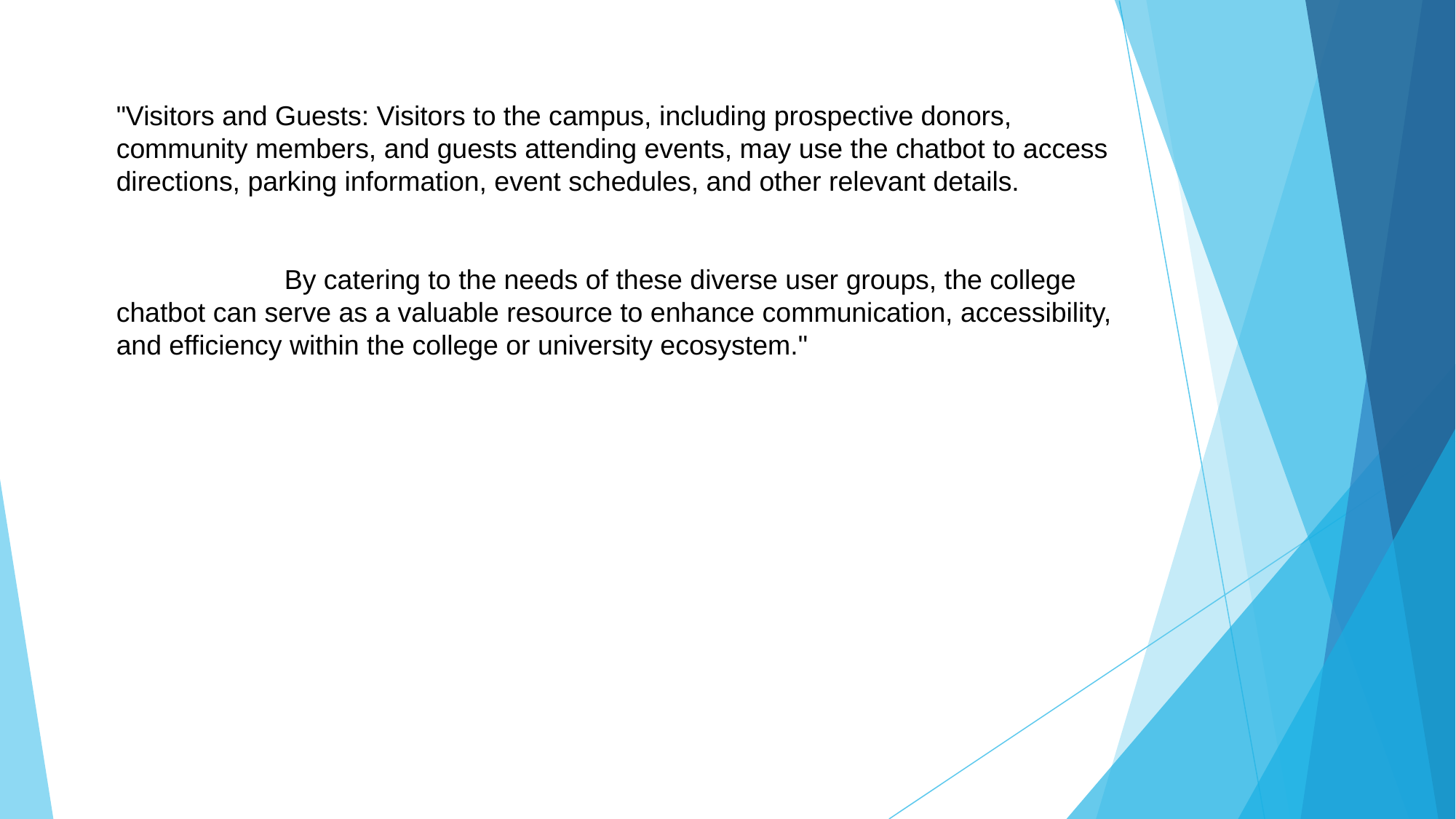

"Visitors and Guests: Visitors to the campus, including prospective donors, community members, and guests attending events, may use the chatbot to access directions, parking information, event schedules, and other relevant details.

                      By catering to the needs of these diverse user groups, the college chatbot can serve as a valuable resource to enhance communication, accessibility, and efficiency within the college or university ecosystem."